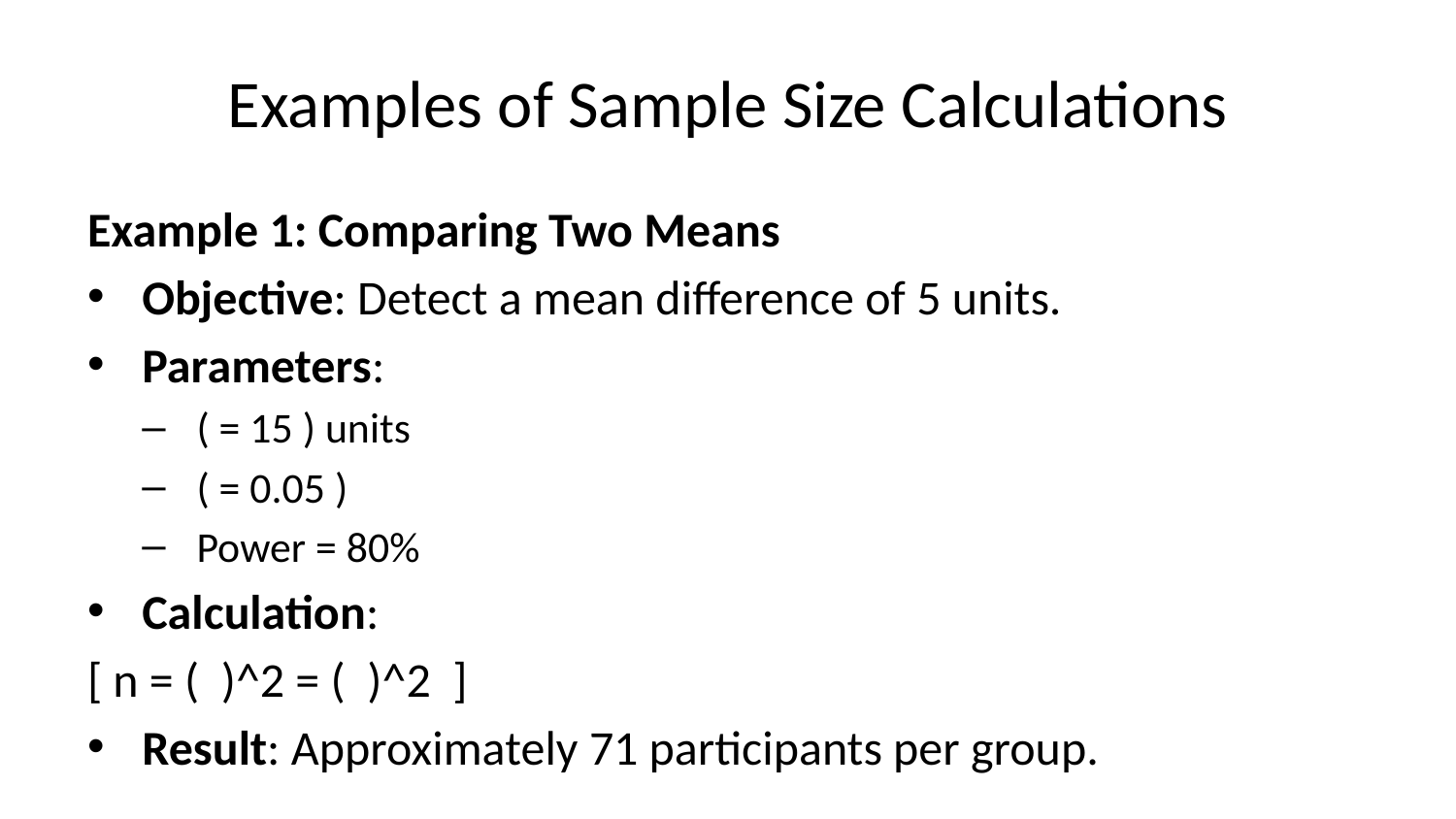

# Examples of Sample Size Calculations
Example 1: Comparing Two Means
Objective: Detect a mean difference of 5 units.
Parameters:
( = 15 ) units
( = 0.05 )
Power = 80%
Calculation:
[ n = (  )^2 = (  )^2  ]
Result: Approximately 71 participants per group.